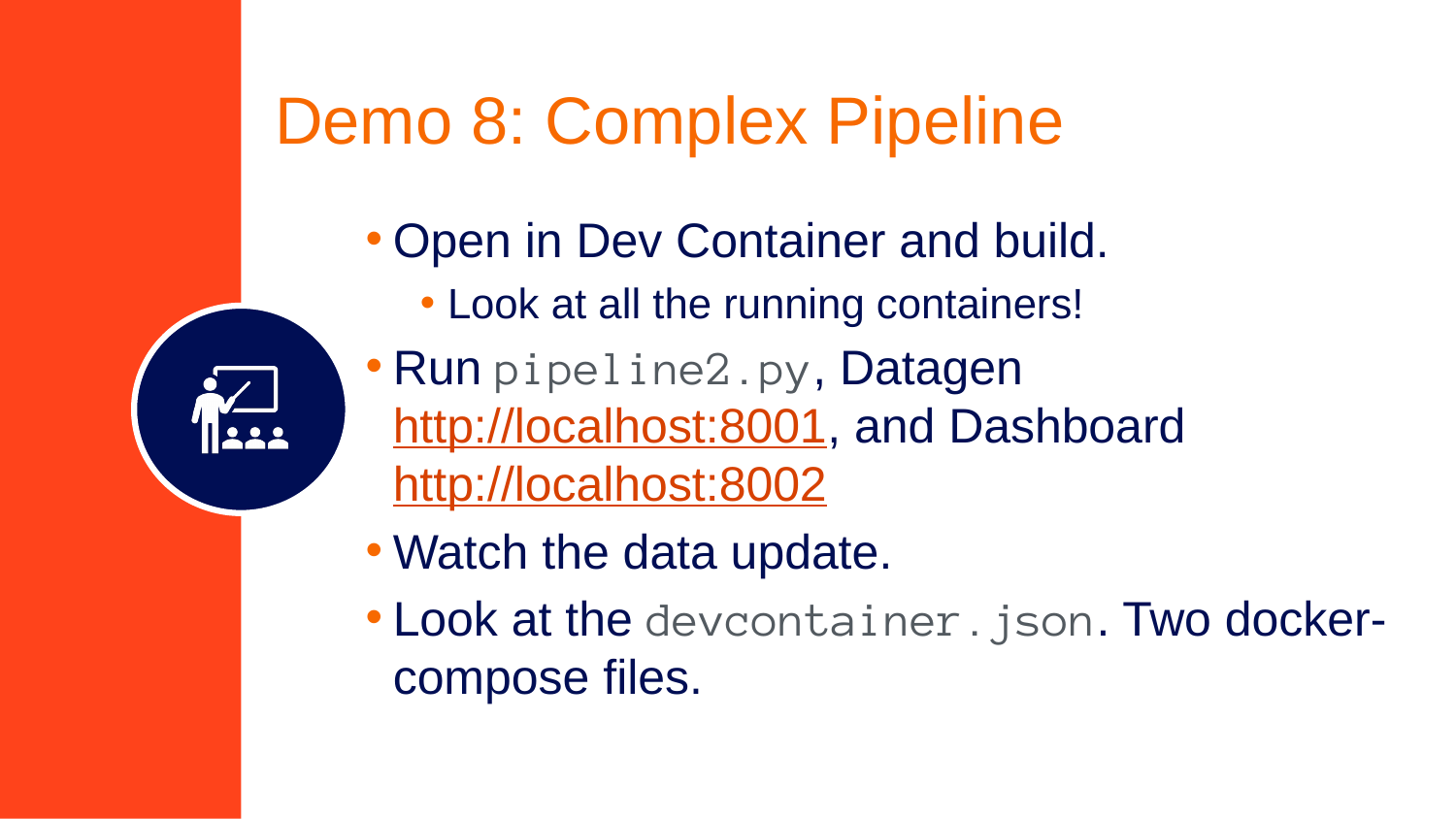

# Demo 8: Complex Pipeline
Open in Dev Container and build.
Look at all the running containers!
Run pipeline2.py, Datagen http://localhost:8001, and Dashboard http://localhost:8002
Watch the data update.
Look at the devcontainer.json. Two docker-compose files.